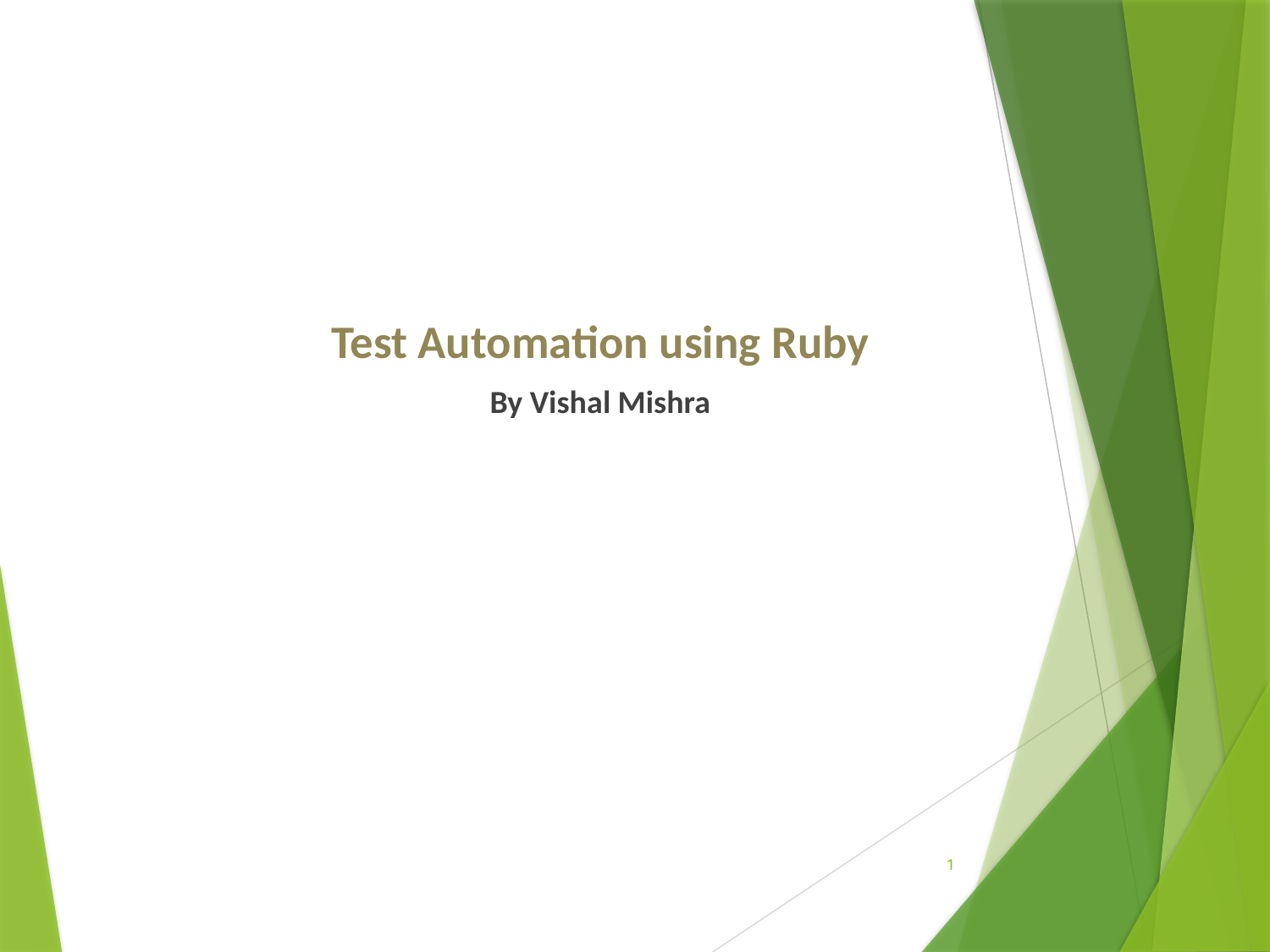

Test Automation using Ruby
By Vishal Mishra
1